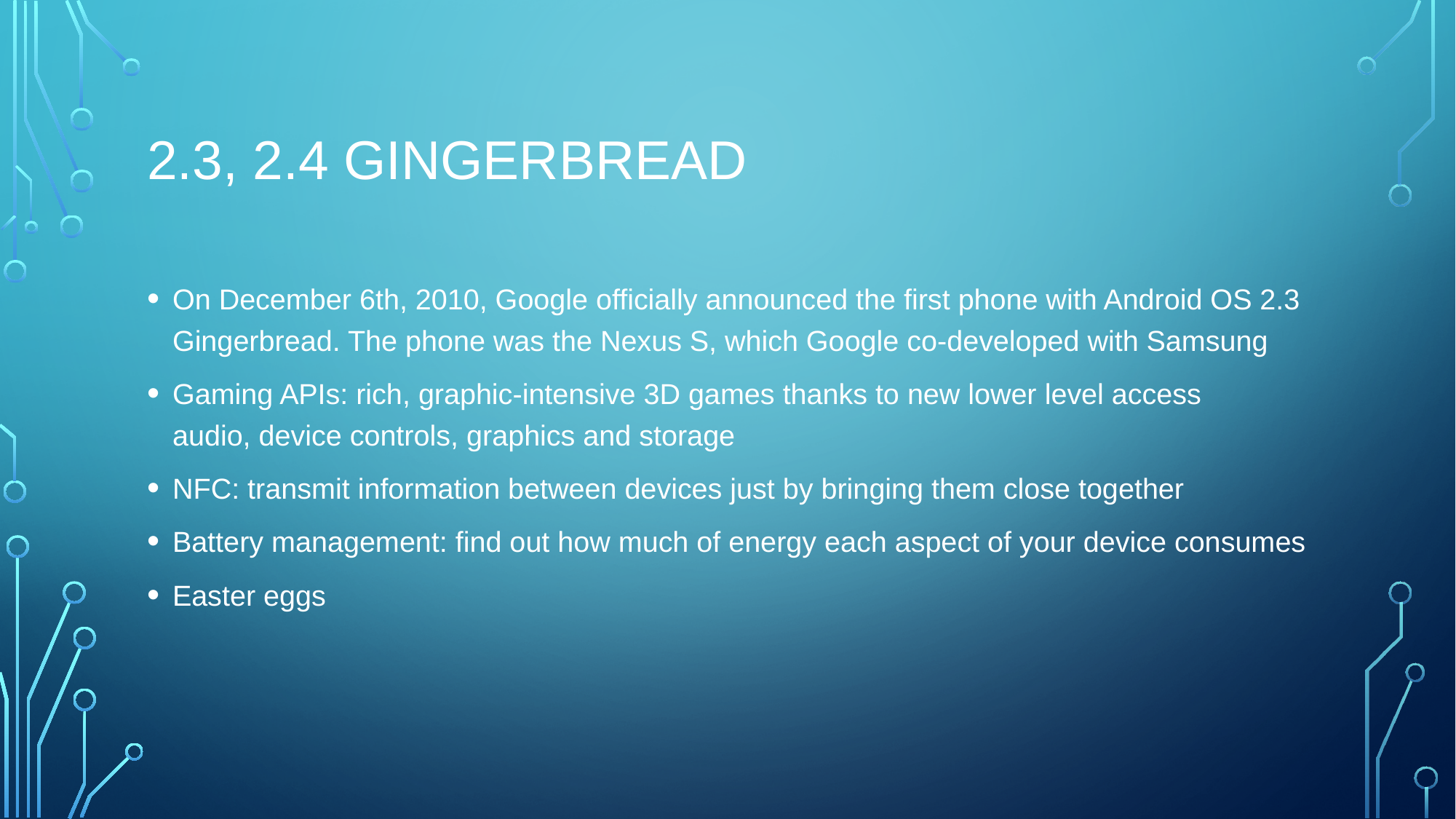

# 2.3, 2.4 Gingerbread
On December 6th, 2010, Google officially announced the first phone with Android OS 2.3 Gingerbread. The phone was the Nexus S, which Google co-developed with Samsung
Gaming APIs: rich, graphic-intensive 3D games thanks to new lower level access audio, device controls, graphics and storage
NFC: transmit information between devices just by bringing them close together
Battery management: find out how much of energy each aspect of your device consumes
Easter eggs